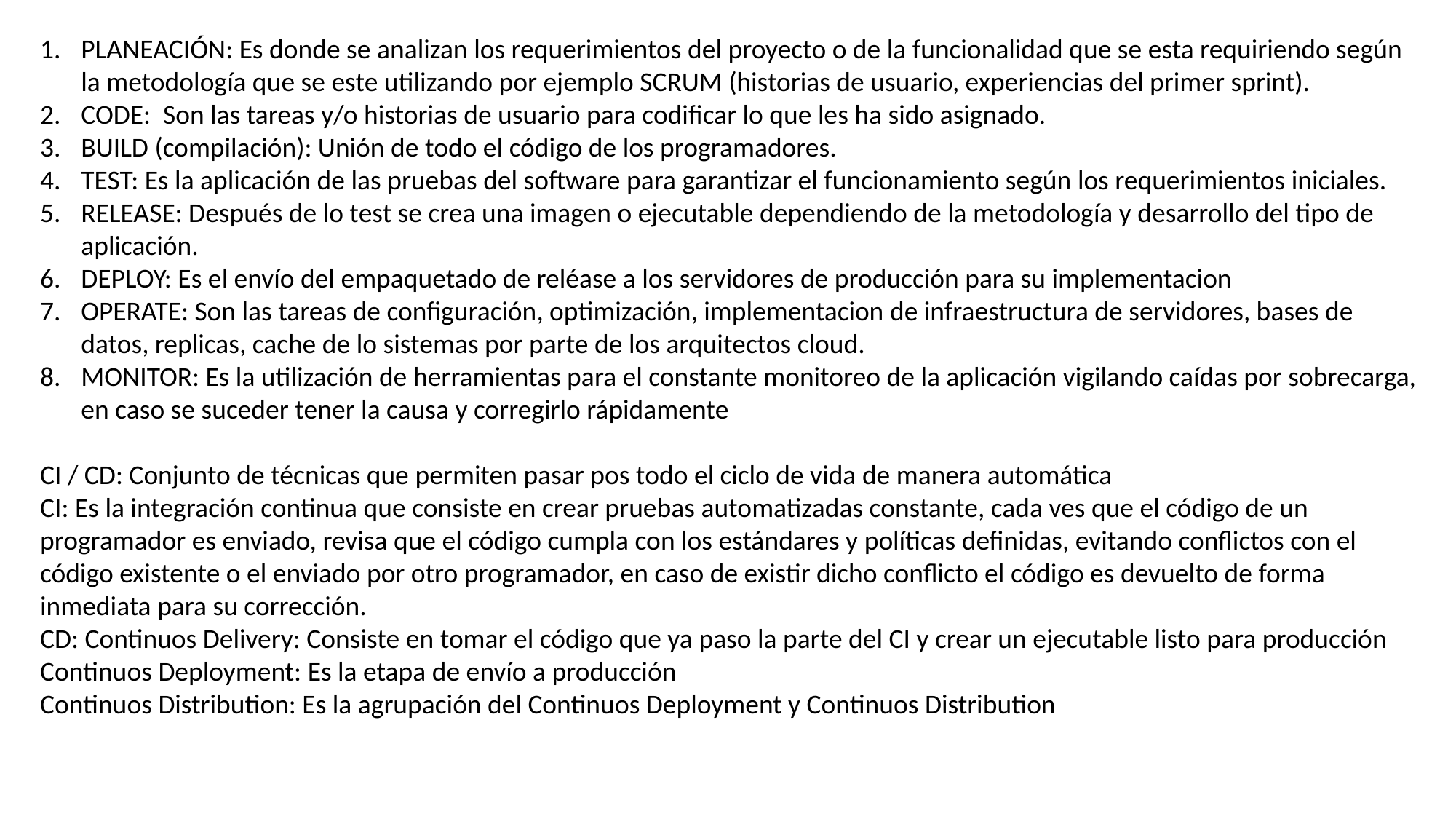

PLANEACIÓN: Es donde se analizan los requerimientos del proyecto o de la funcionalidad que se esta requiriendo según la metodología que se este utilizando por ejemplo SCRUM (historias de usuario, experiencias del primer sprint).
CODE:  Son las tareas y/o historias de usuario para codificar lo que les ha sido asignado.
BUILD (compilación): Unión de todo el código de los programadores.
TEST: Es la aplicación de las pruebas del software para garantizar el funcionamiento según los requerimientos iniciales.
RELEASE: Después de lo test se crea una imagen o ejecutable dependiendo de la metodología y desarrollo del tipo de aplicación.
DEPLOY: Es el envío del empaquetado de reléase a los servidores de producción para su implementacion
OPERATE: Son las tareas de configuración, optimización, implementacion de infraestructura de servidores, bases de datos, replicas, cache de lo sistemas por parte de los arquitectos cloud.
MONITOR: Es la utilización de herramientas para el constante monitoreo de la aplicación vigilando caídas por sobrecarga, en caso se suceder tener la causa y corregirlo rápidamente

CI / CD: Conjunto de técnicas que permiten pasar pos todo el ciclo de vida de manera automática
CI: Es la integración continua que consiste en crear pruebas automatizadas constante, cada ves que el código de un programador es enviado, revisa que el código cumpla con los estándares y políticas definidas, evitando conflictos con el código existente o el enviado por otro programador, en caso de existir dicho conflicto el código es devuelto de forma inmediata para su corrección.
CD: Continuos Delivery: Consiste en tomar el código que ya paso la parte del CI y crear un ejecutable listo para producción
Continuos Deployment: Es la etapa de envío a producción
Continuos Distribution: Es la agrupación del Continuos Deployment y Continuos Distribution